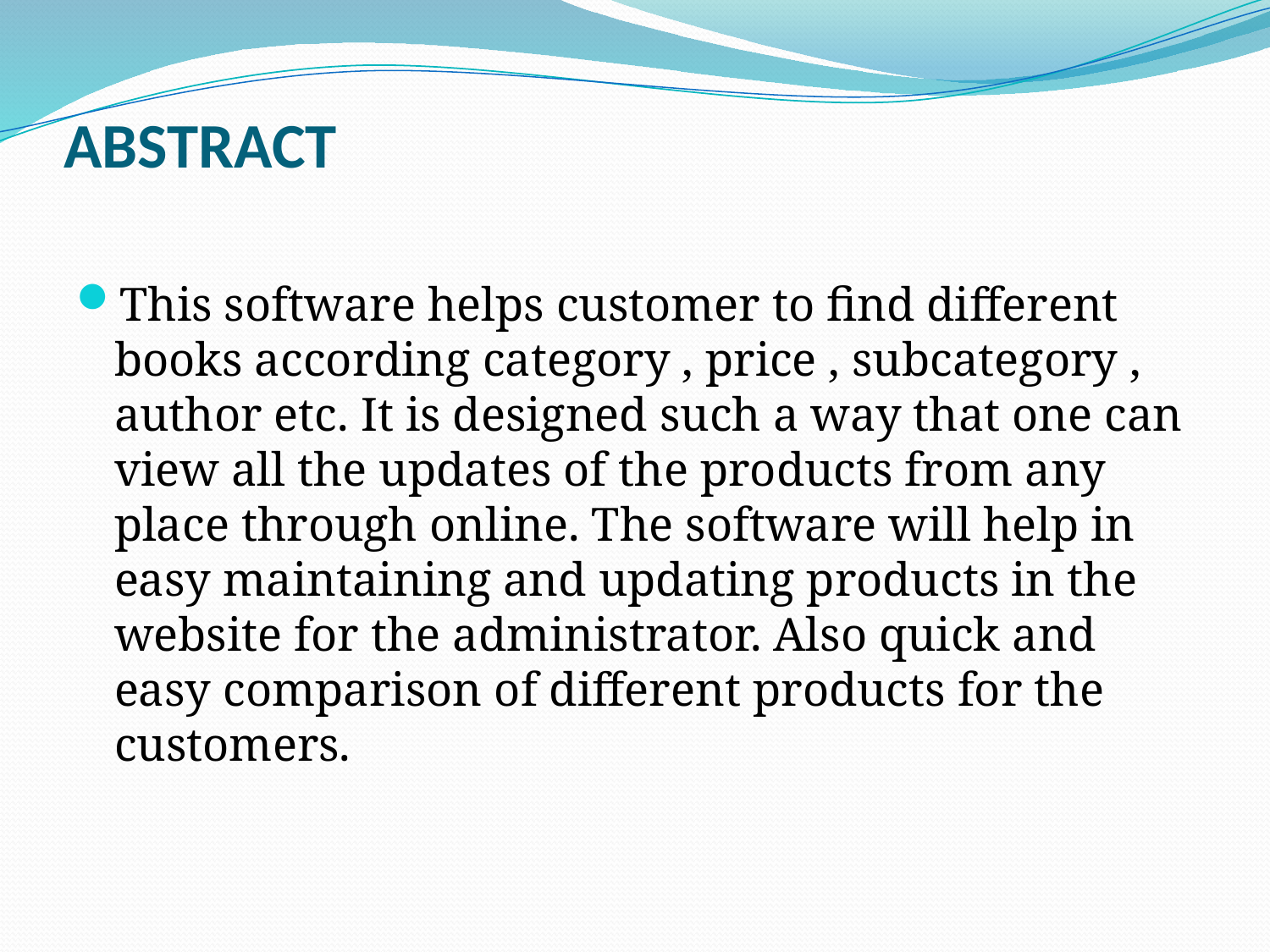

# ABSTRACT
This software helps customer to find different books according category , price , subcategory , author etc. It is designed such a way that one can view all the updates of the products from any place through online. The software will help in easy maintaining and updating products in the website for the administrator. Also quick and easy comparison of different products for the customers.